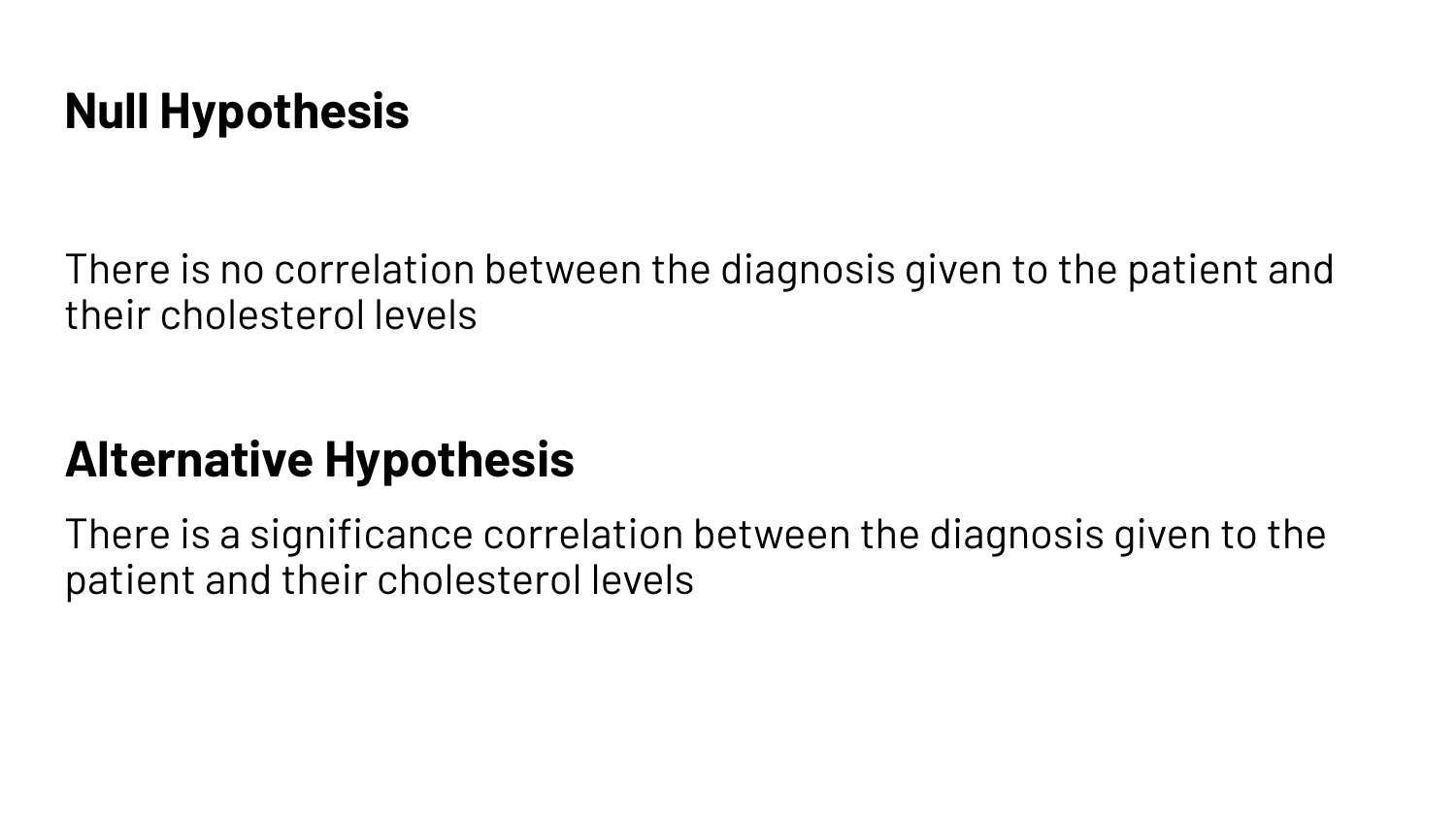

# Null Hypothesis
There is no correlation between the diagnosis given to the patient and their cholesterol levels

Alternative Hypothesis
There is a significance correlation between the diagnosis given to the patient and their cholesterol levels